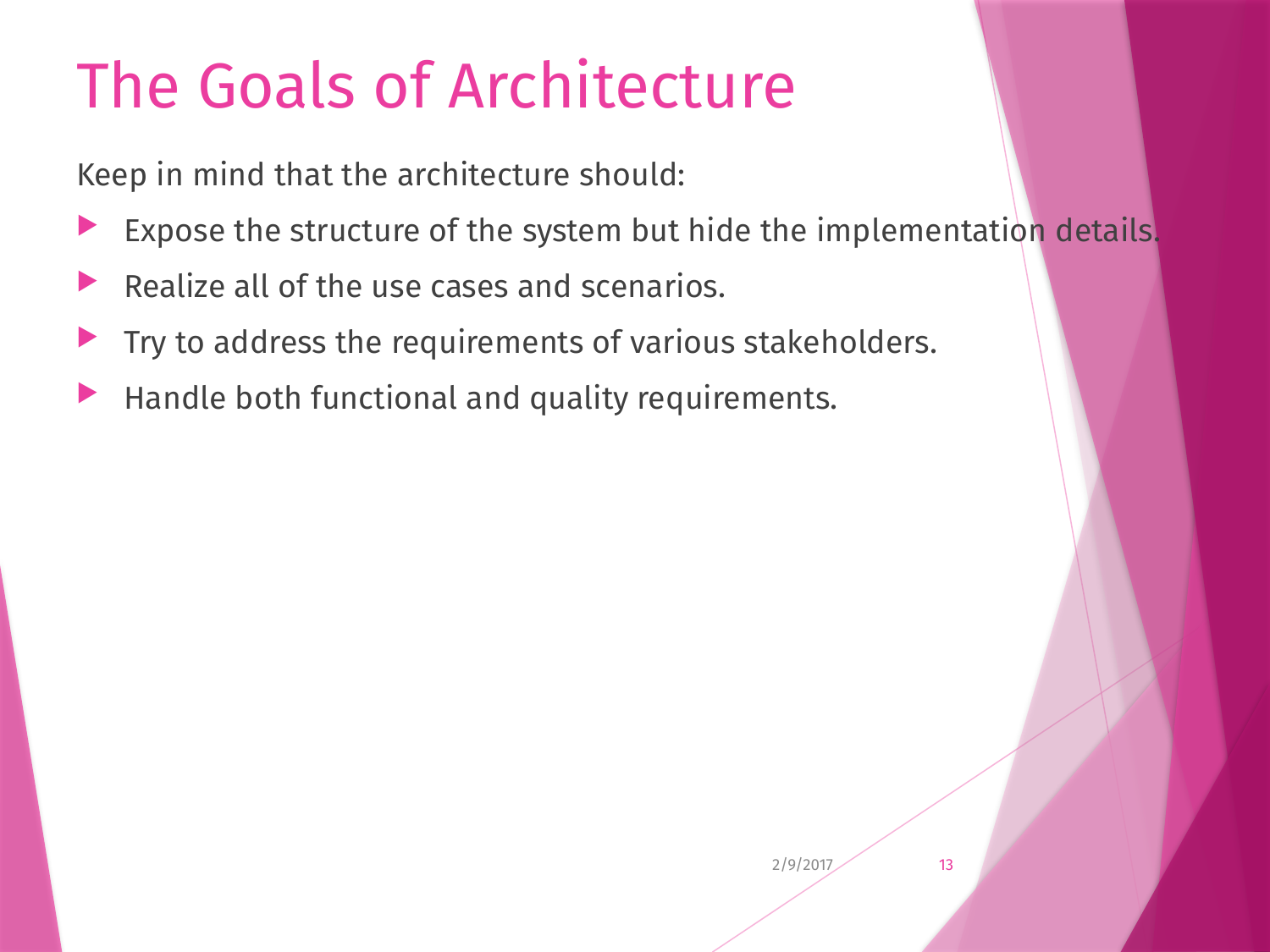

# The Goals of Architecture
Keep in mind that the architecture should:
Expose the structure of the system but hide the implementation details.
Realize all of the use cases and scenarios.
Try to address the requirements of various stakeholders.
Handle both functional and quality requirements.

2/9/2017
13